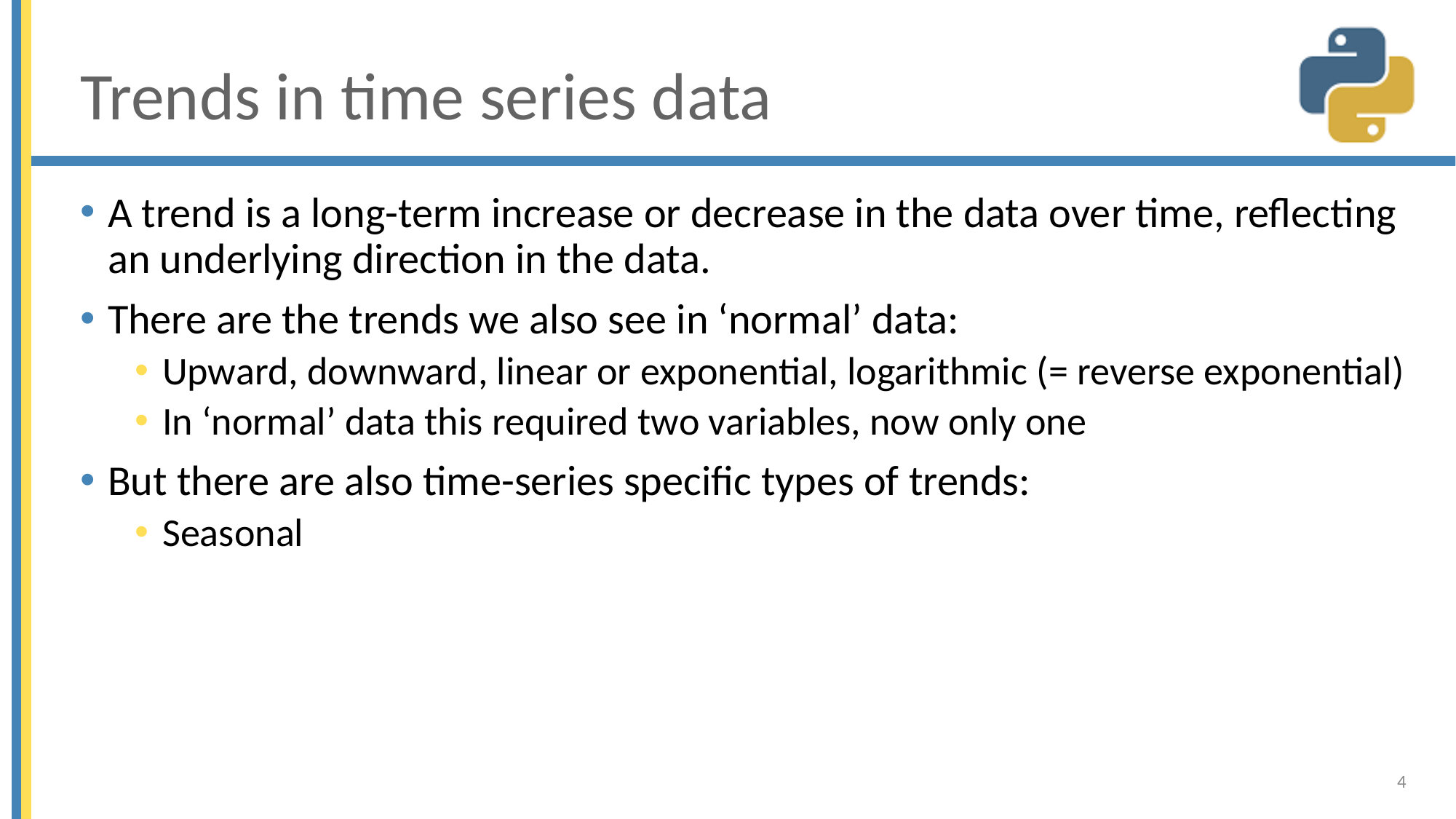

# Trends in time series data
A trend is a long-term increase or decrease in the data over time, reflecting an underlying direction in the data.
There are the trends we also see in ‘normal’ data:
Upward, downward, linear or exponential, logarithmic (= reverse exponential)
In ‘normal’ data this required two variables, now only one
But there are also time-series specific types of trends:
Seasonal

4